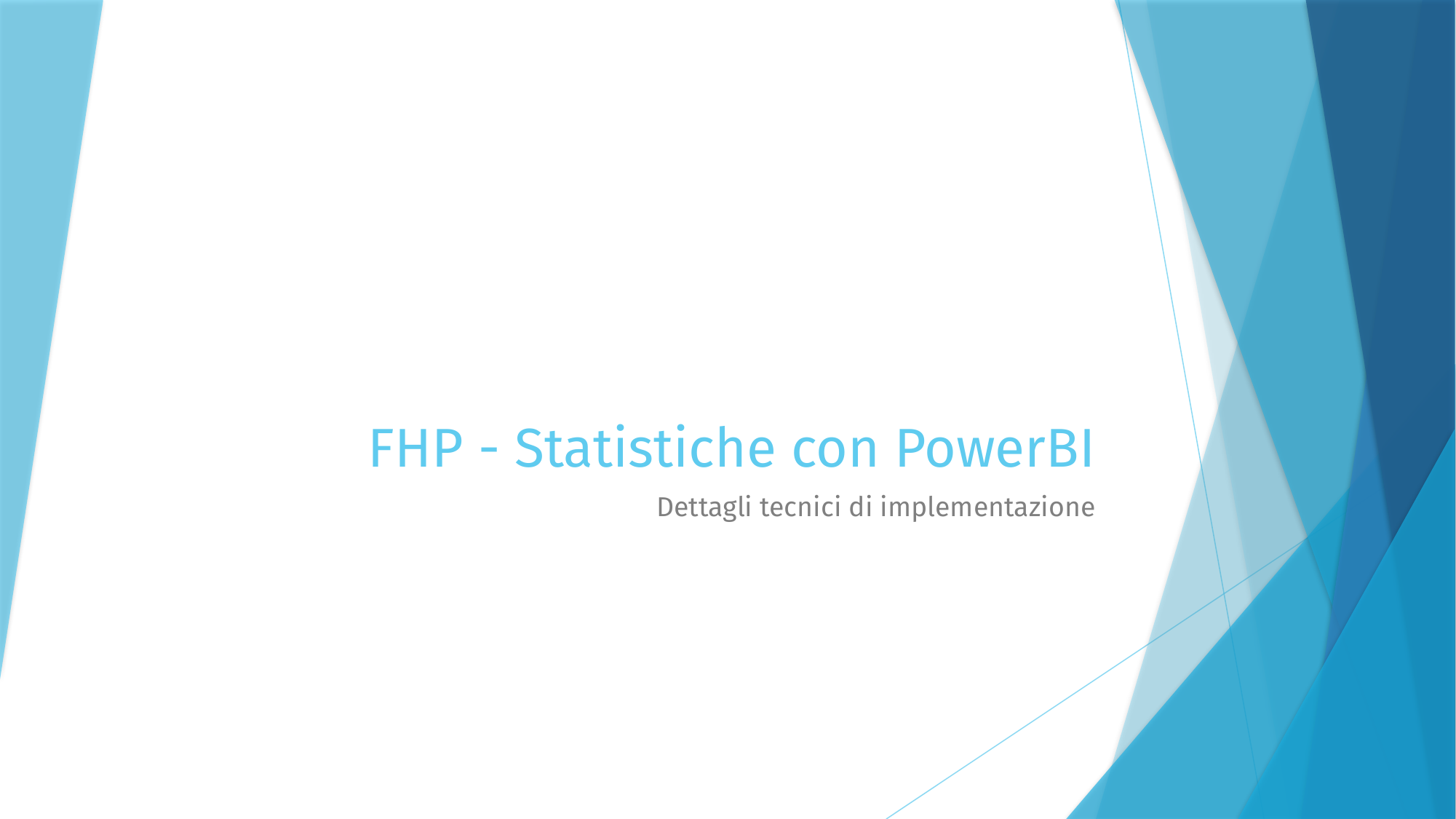

# FHP - Statistiche con PowerBI
Dettagli tecnici di implementazione